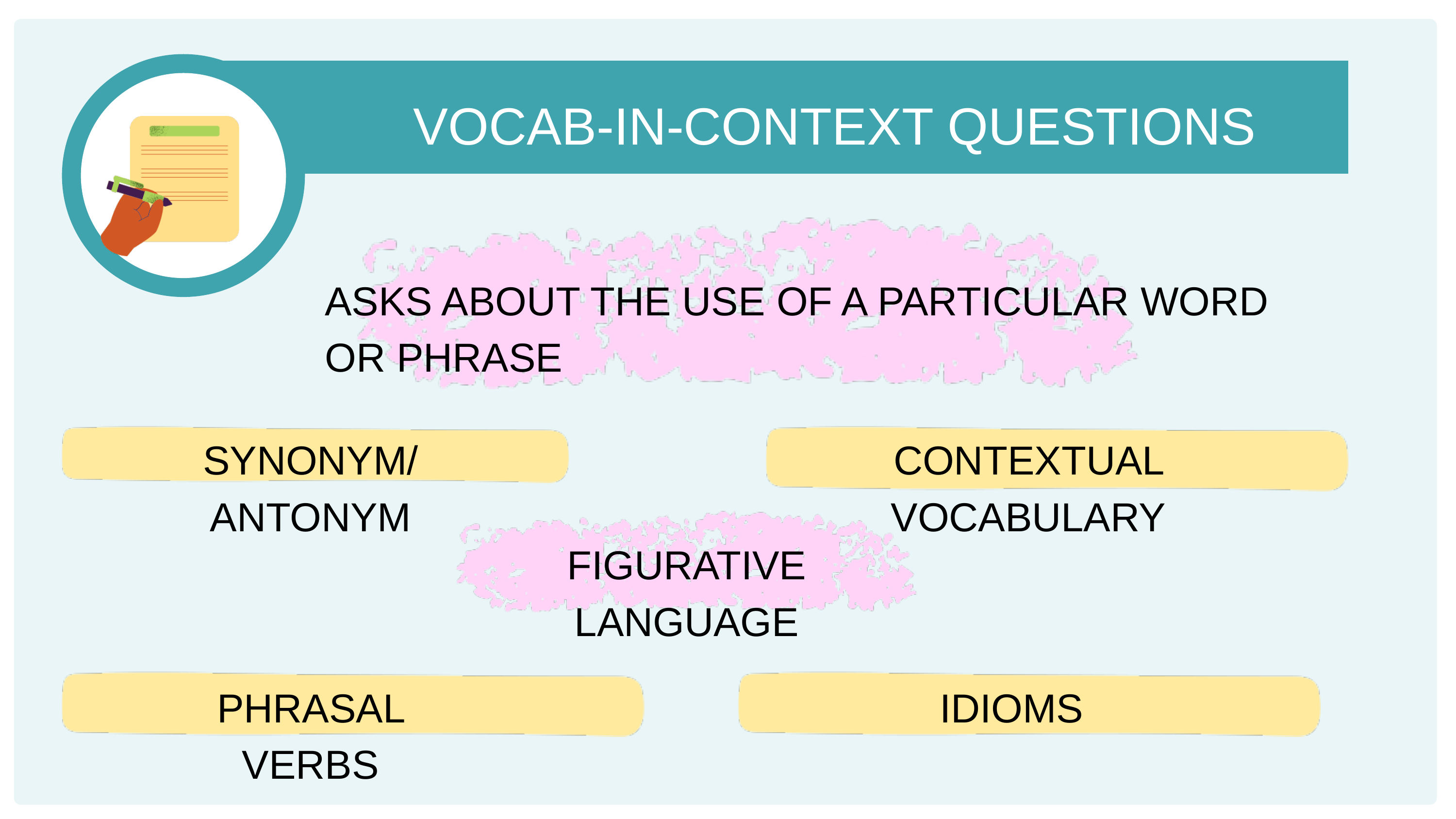

VOCAB-IN-CONTEXT QUESTIONS

ASKS ABOUT THE USE OF A PARTICULAR WORD OR PHRASE

SYNONYM/ANTONYM
CONTEXTUAL VOCABULARY

FIGURATIVE LANGUAGE

PHRASAL VERBS
IDIOMS